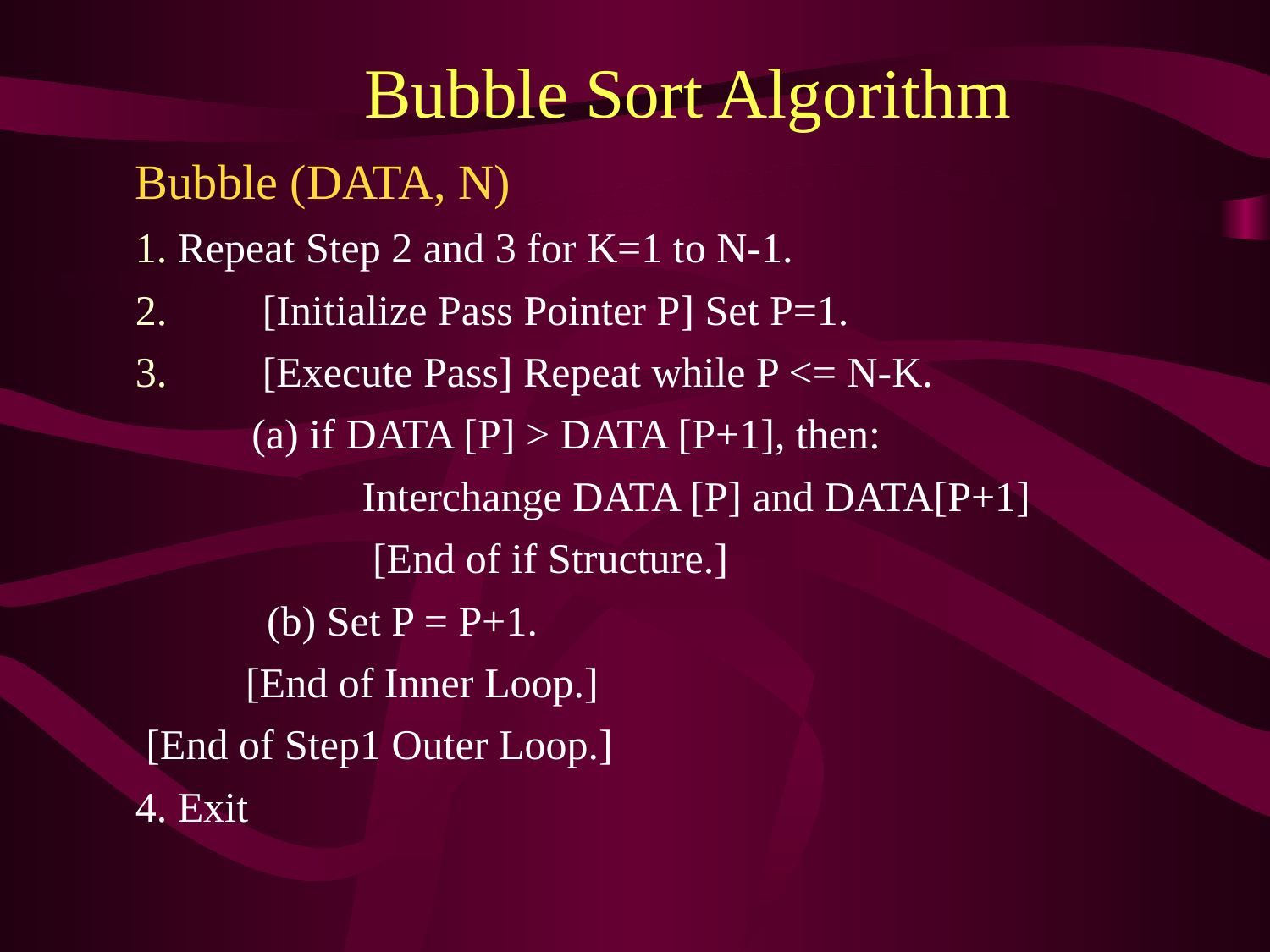

# Bubble Sort Algorithm
Bubble (DATA, N)
 Repeat Step 2 and 3 for K=1 to N-1.
         [Initialize Pass Pointer P] Set P=1.
         [Execute Pass] Repeat while P <= N-K.
           (a) if DATA [P] > DATA [P+1], then:
	           Interchange DATA [P] and DATA[P+1]
		[End of if Structure.]
 	  (b) Set P = P+1.
 	[End of Inner Loop.]
 [End of Step1 Outer Loop.]
4. Exit